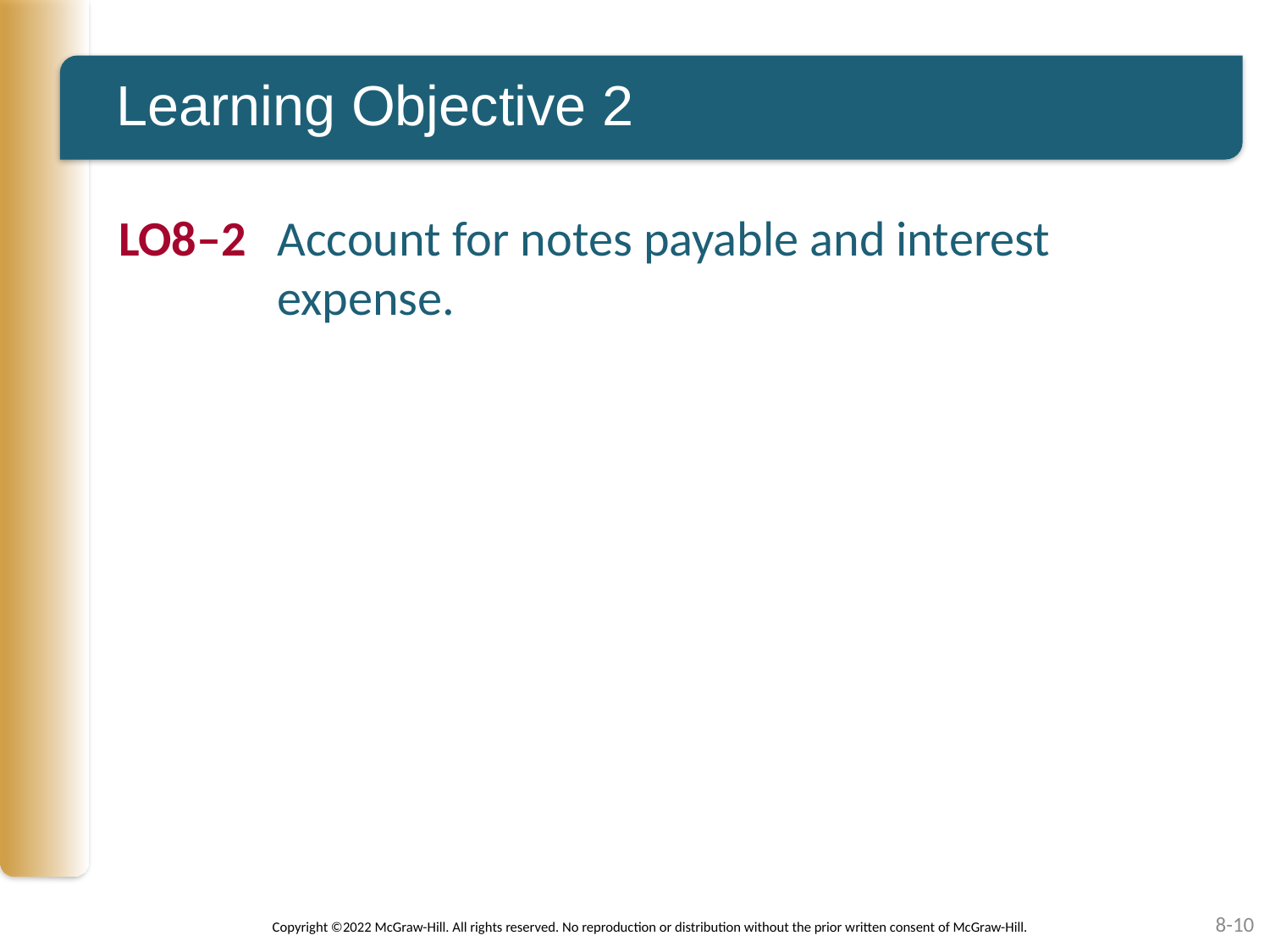

# Learning Objective 2
LO8–2	Account for notes payable and interest expense.
8-10
Copyright ©2022 McGraw-Hill. All rights reserved. No reproduction or distribution without the prior written consent of McGraw-Hill.